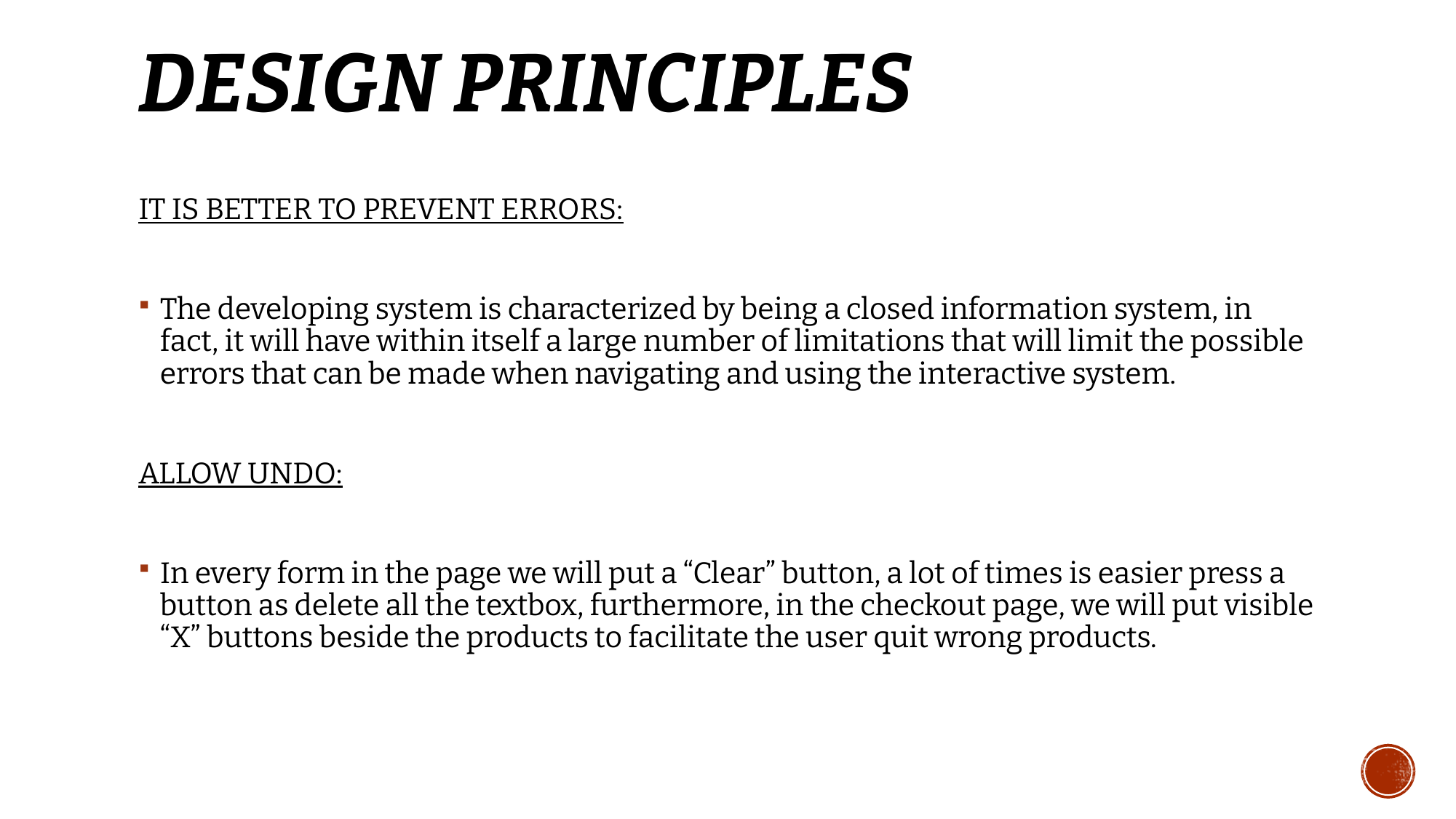

# Design Principles
IT IS BETTER TO PREVENT ERRORS:

The developing system is characterized by being a closed information system, in fact, it will have within itself a large number of limitations that will limit the possible errors that can be made when navigating and using the interactive system.

ALLOW UNDO:

In every form in the page we will put a “Clear” button, a lot of times is easier press a button as delete all the textbox, furthermore, in the checkout page, we will put visible “X” buttons beside the products to facilitate the user quit wrong products.